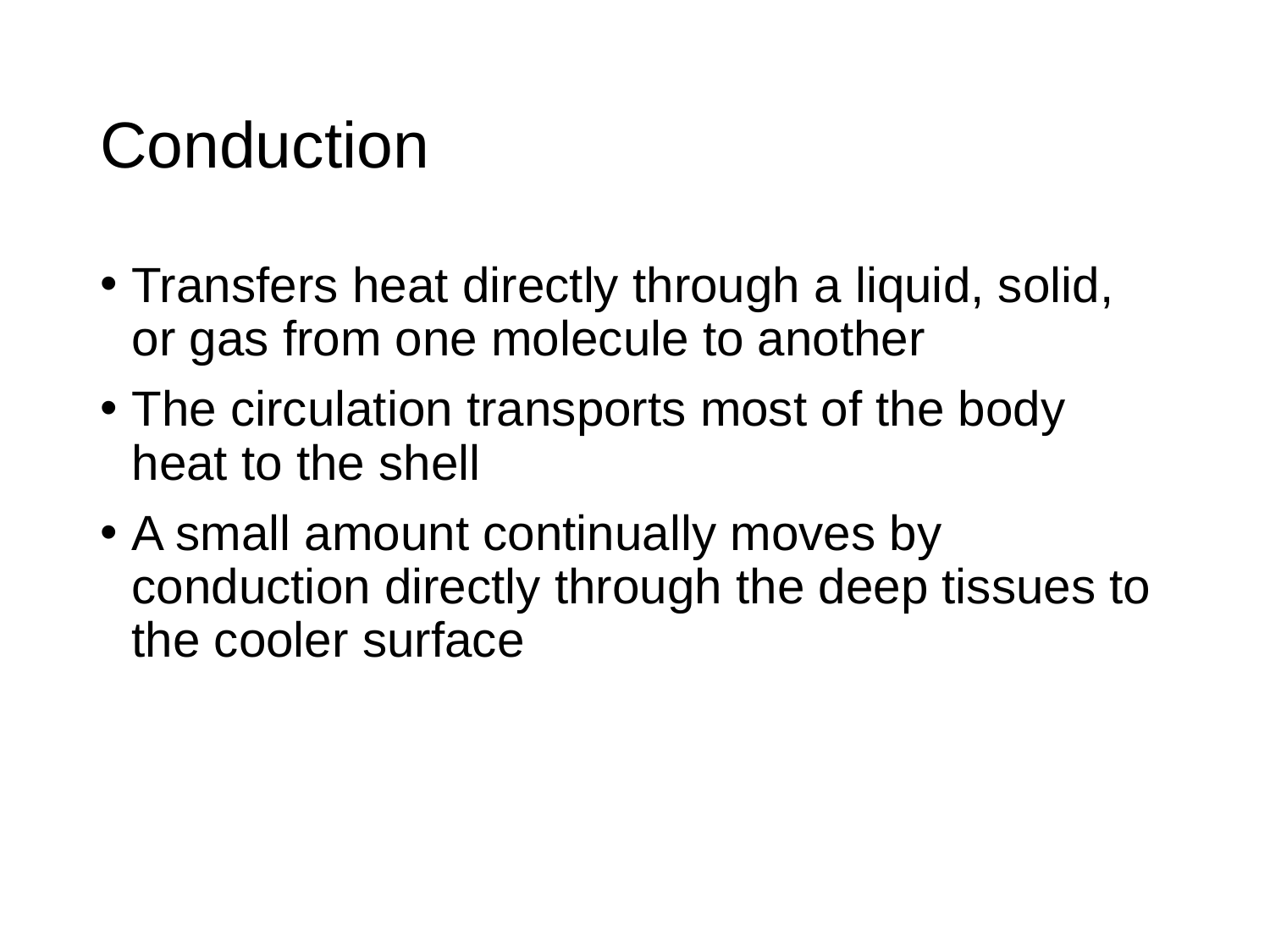

# Conduction
Transfers heat directly through a liquid, solid, or gas from one molecule to another
The circulation transports most of the body heat to the shell
A small amount continually moves by conduction directly through the deep tissues to the cooler surface